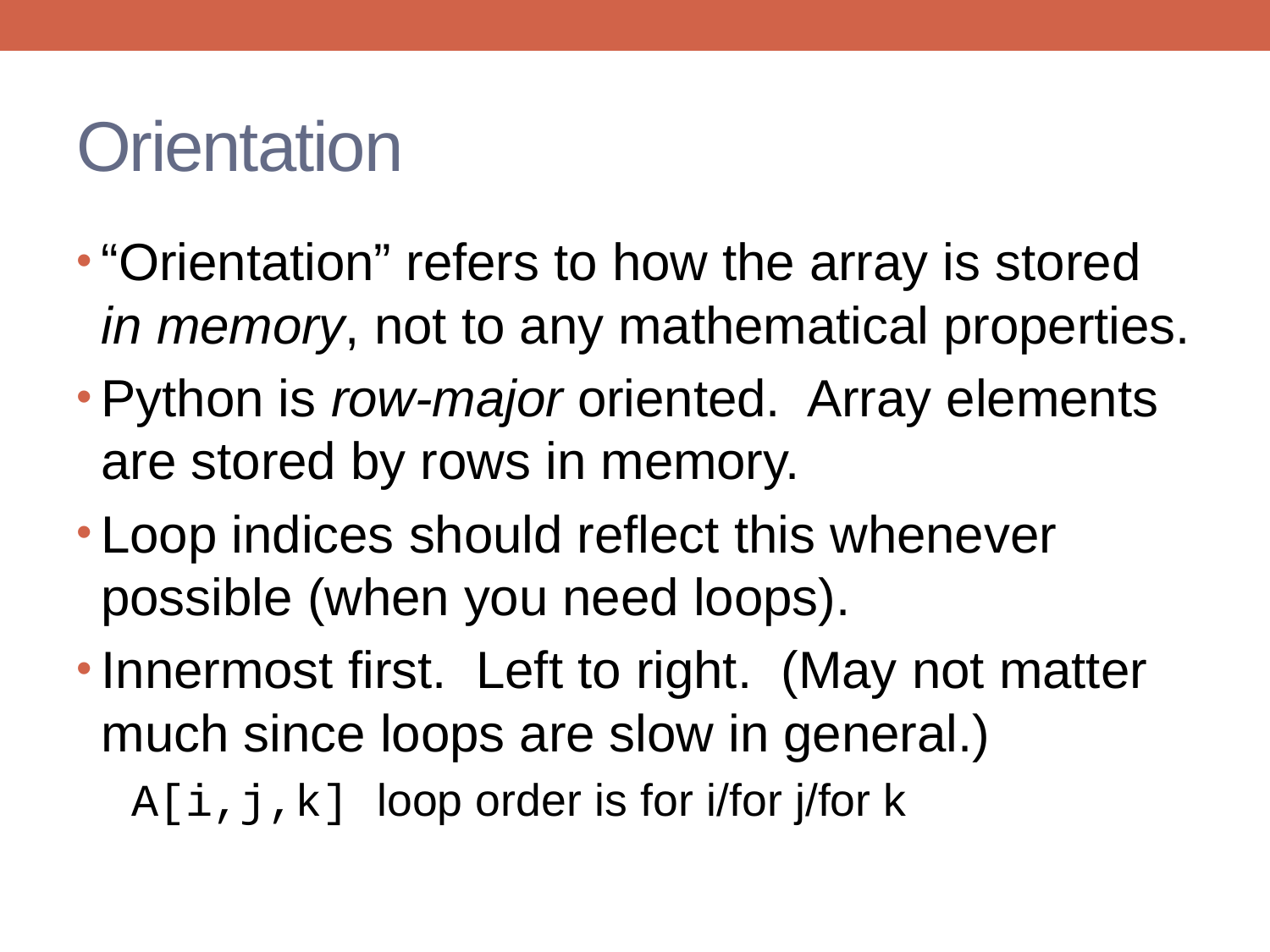

# Orientation
“Orientation” refers to how the array is stored in memory, not to any mathematical properties.
Python is row-major oriented.  Array elements are stored by rows in memory.
Loop indices should reflect this whenever possible (when you need loops).
Innermost first.  Left to right.  (May not matter much since loops are slow in general.)
A[i,j,k] loop order is for i/for j/for k